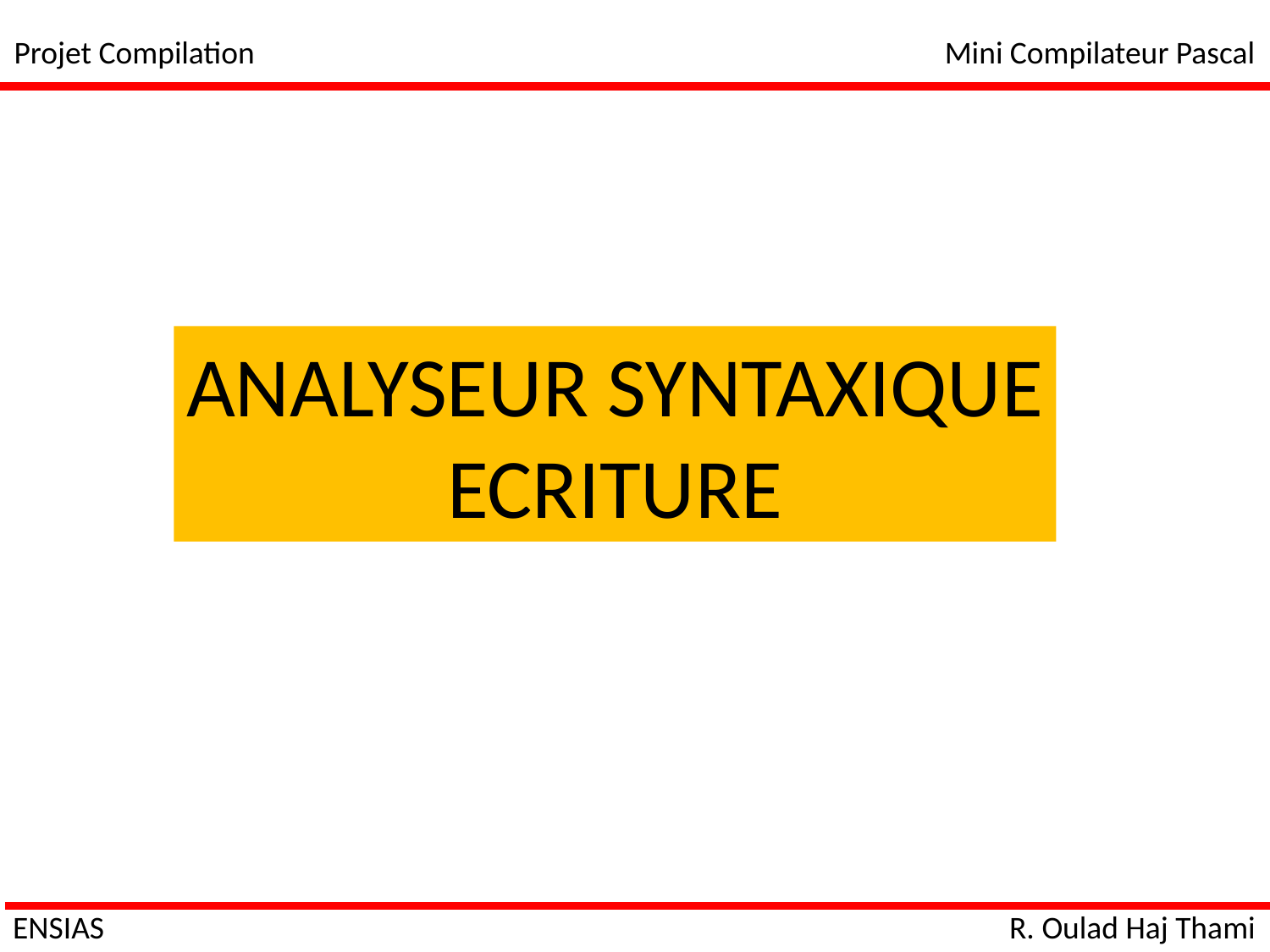

Projet Compilation
Mini Compilateur Pascal
ANALYSEUR SYNTAXIQUE
ECRITURE
ENSIAS
R. Oulad Haj Thami